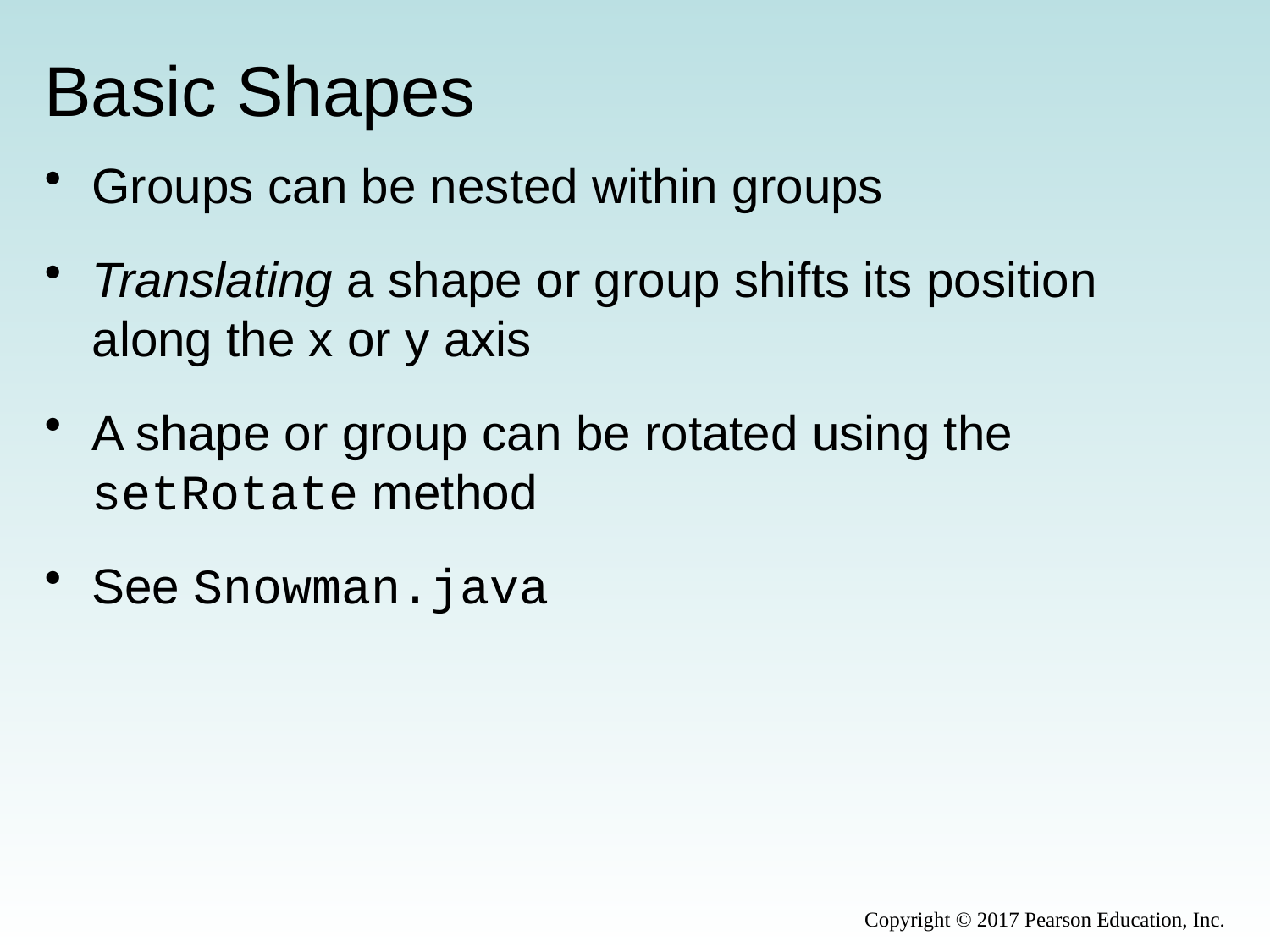

# Basic Shapes
Groups can be nested within groups
Translating a shape or group shifts its position along the x or y axis
A shape or group can be rotated using the setRotate method
See Snowman.java
Copyright © 2017 Pearson Education, Inc.